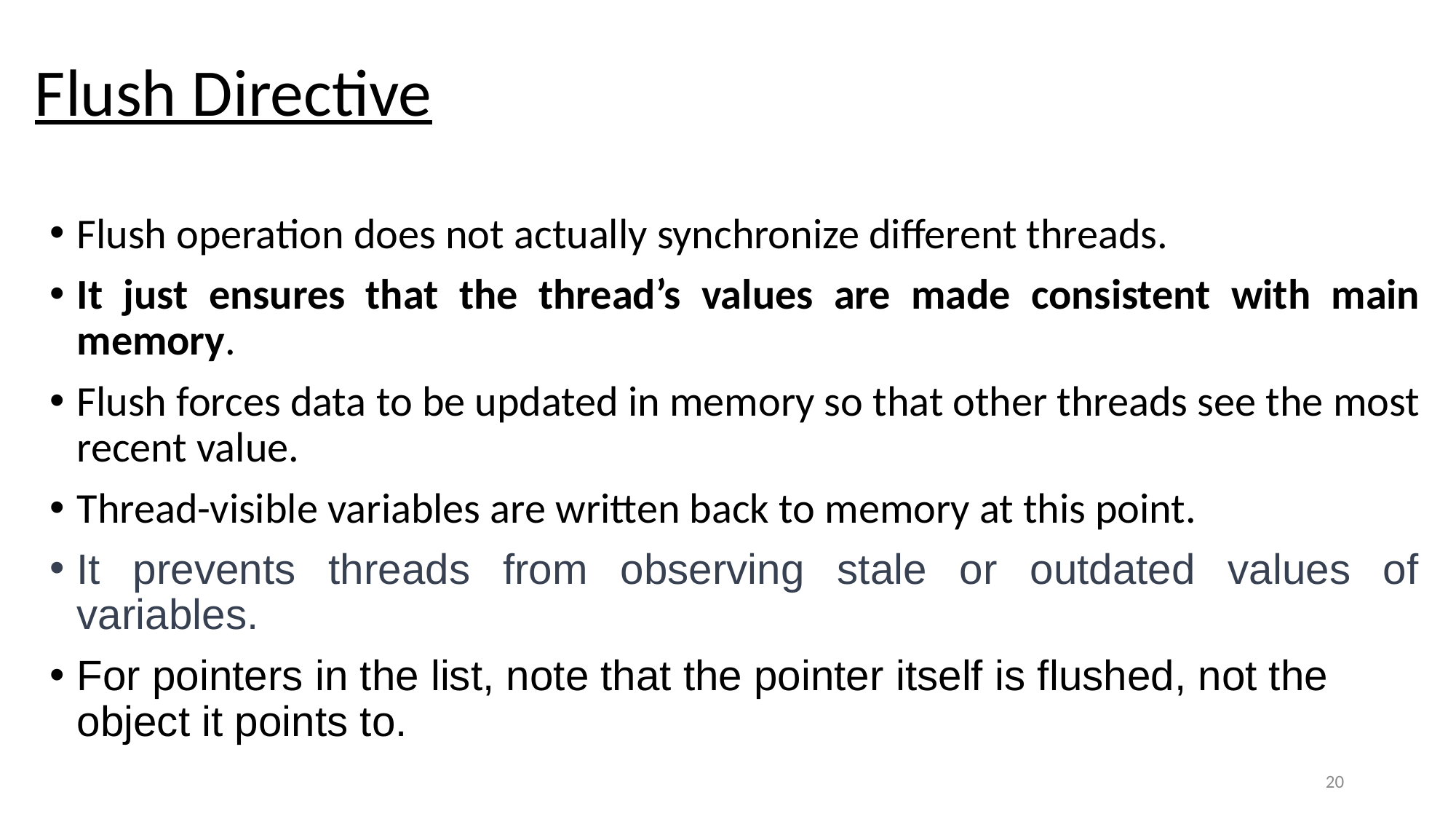

# Flush Directive
Flush operation does not actually synchronize different threads.
It just ensures that the thread’s values are made consistent with main memory.
Flush forces data to be updated in memory so that other threads see the most recent value.
Thread-visible variables are written back to memory at this point.
It prevents threads from observing stale or outdated values of variables.
For pointers in the list, note that the pointer itself is flushed, not the object it points to.

20